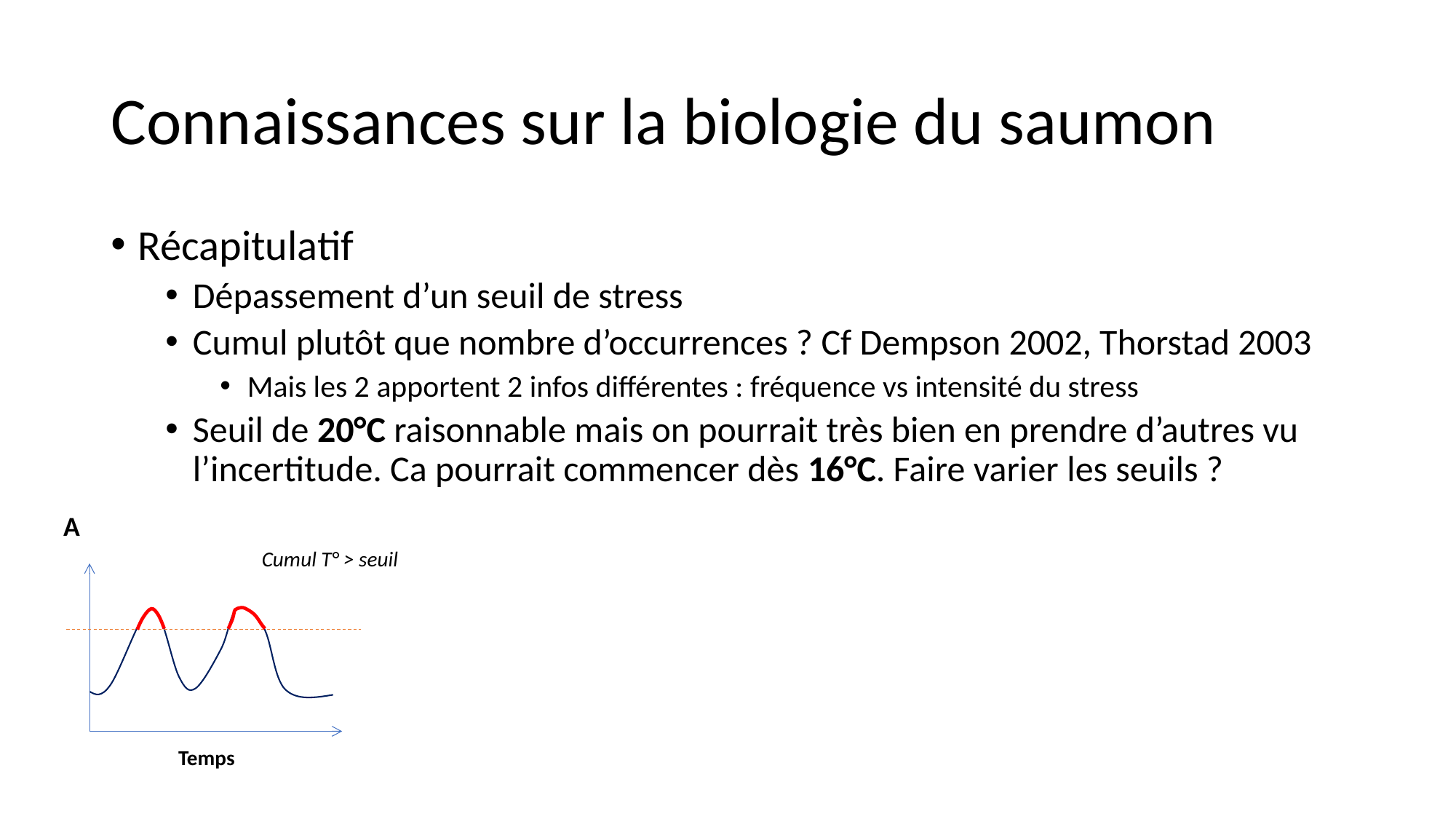

# Connaissances sur la biologie du saumon
Récapitulatif
Dépassement d’un seuil de stress
Cumul plutôt que nombre d’occurrences ? Cf Dempson 2002, Thorstad 2003
Mais les 2 apportent 2 infos différentes : fréquence vs intensité du stress
Seuil de 20°C raisonnable mais on pourrait très bien en prendre d’autres vu l’incertitude. Ca pourrait commencer dès 16°C. Faire varier les seuils ?
A
Cumul T° > seuil

Temps